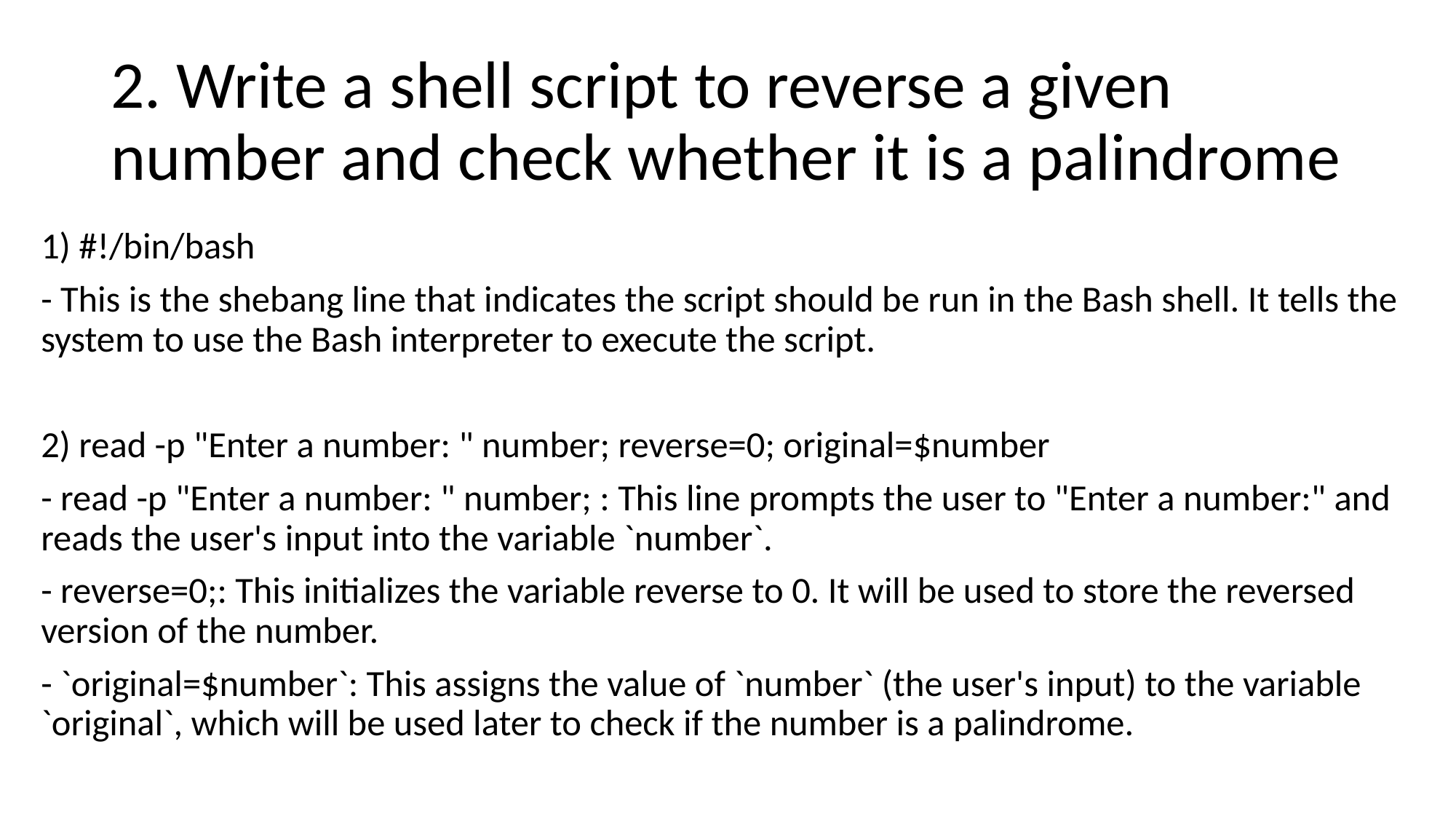

# 2. Write a shell script to reverse a given number and check whether it is a palindrome
1) #!/bin/bash
- This is the shebang line that indicates the script should be run in the Bash shell. It tells the system to use the Bash interpreter to execute the script.

2) read -p "Enter a number: " number; reverse=0; original=$number
- read -p "Enter a number: " number; : This line prompts the user to "Enter a number:" and reads the user's input into the variable `number`.
- reverse=0;: This initializes the variable reverse to 0. It will be used to store the reversed version of the number.
- `original=$number`: This assigns the value of `number` (the user's input) to the variable `original`, which will be used later to check if the number is a palindrome.